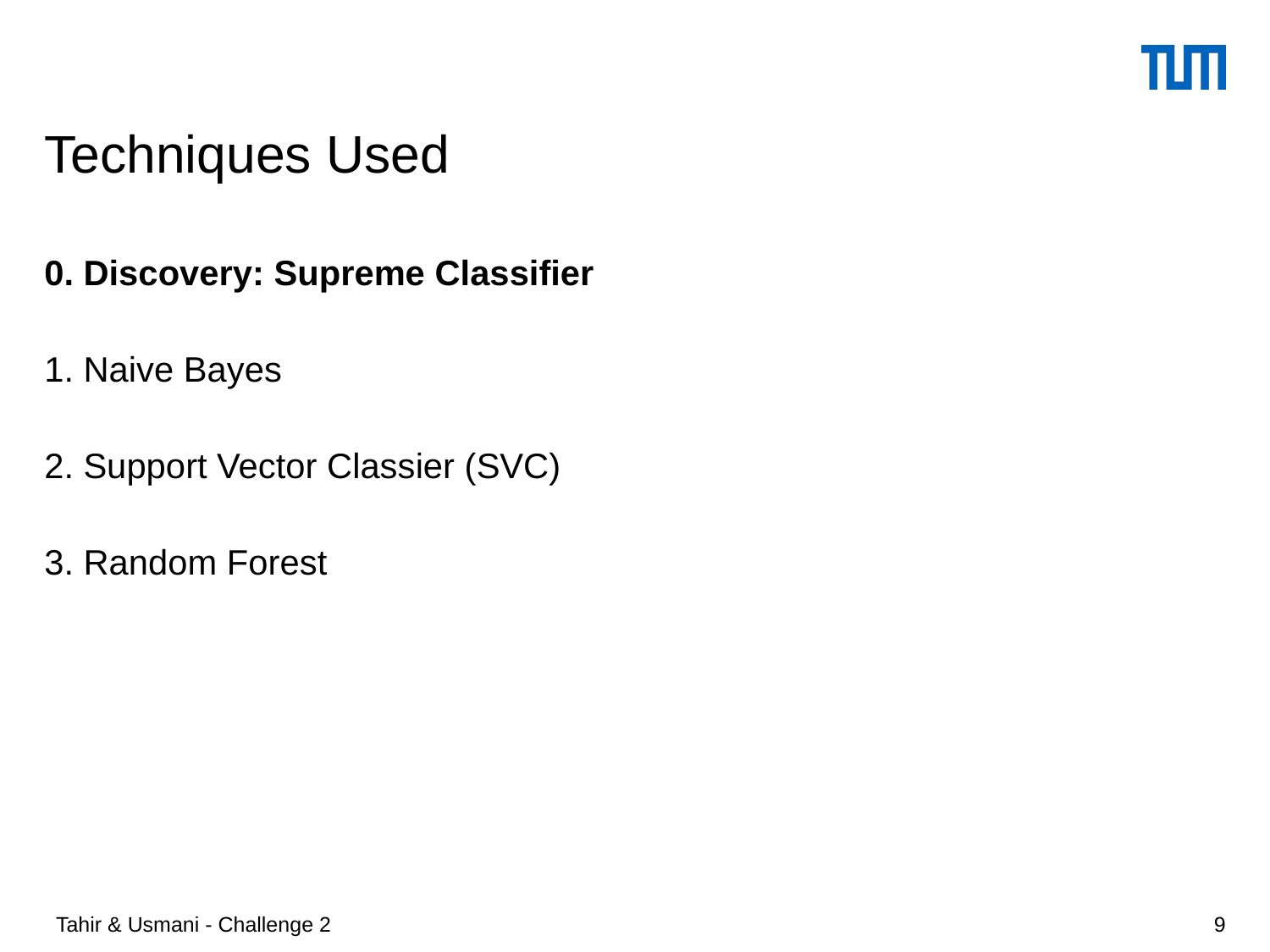

# Techniques Used
0. Discovery: Supreme Classifier

1. Naive Bayes

2. Support Vector Classier (SVC)

3. Random Forest
Tahir & Usmani - Challenge 2
9